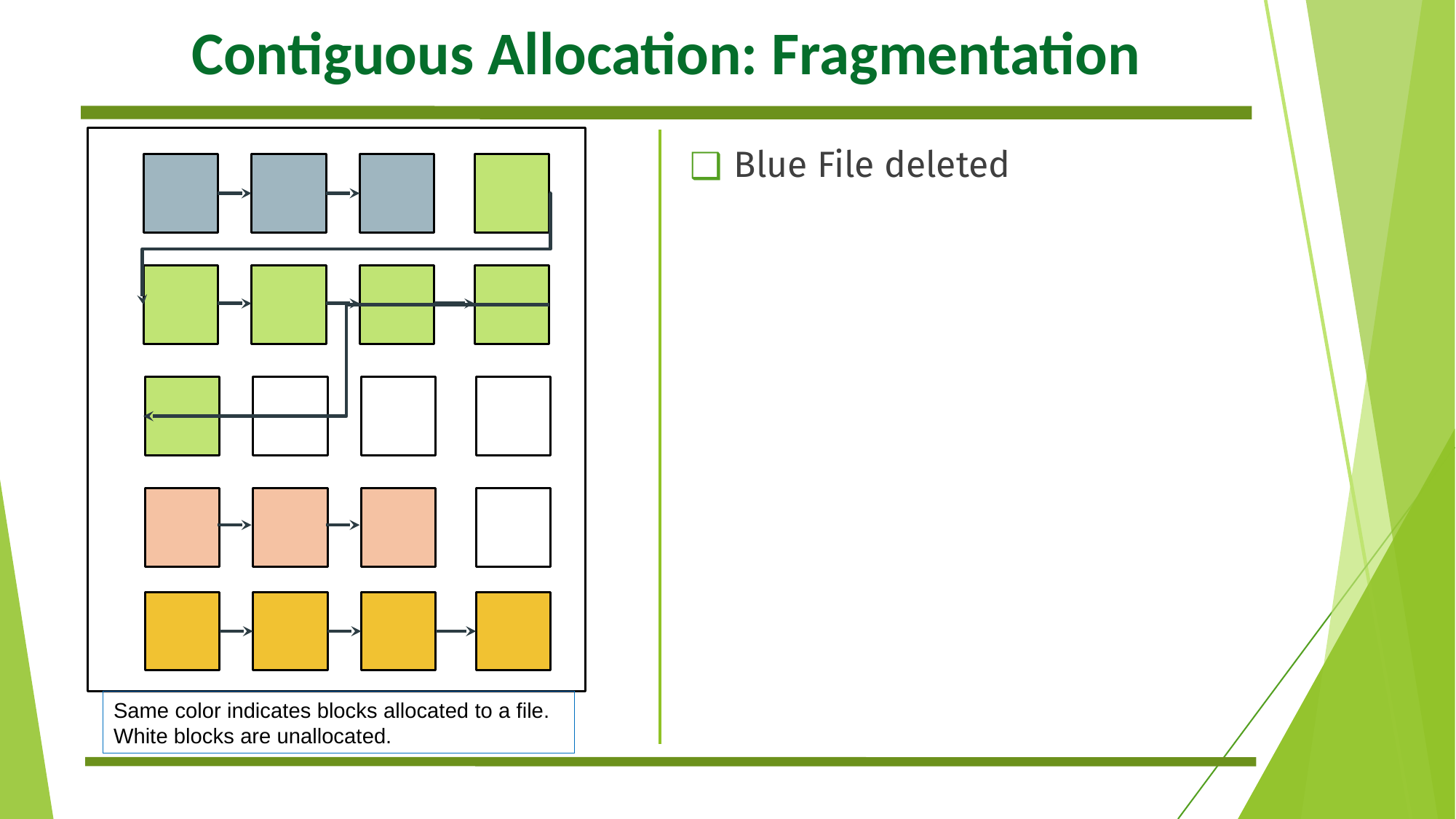

# Contiguous Allocation: Fragmentation

Blue File deleted
Same color indicates blocks allocated to a file.
White blocks are unallocated.